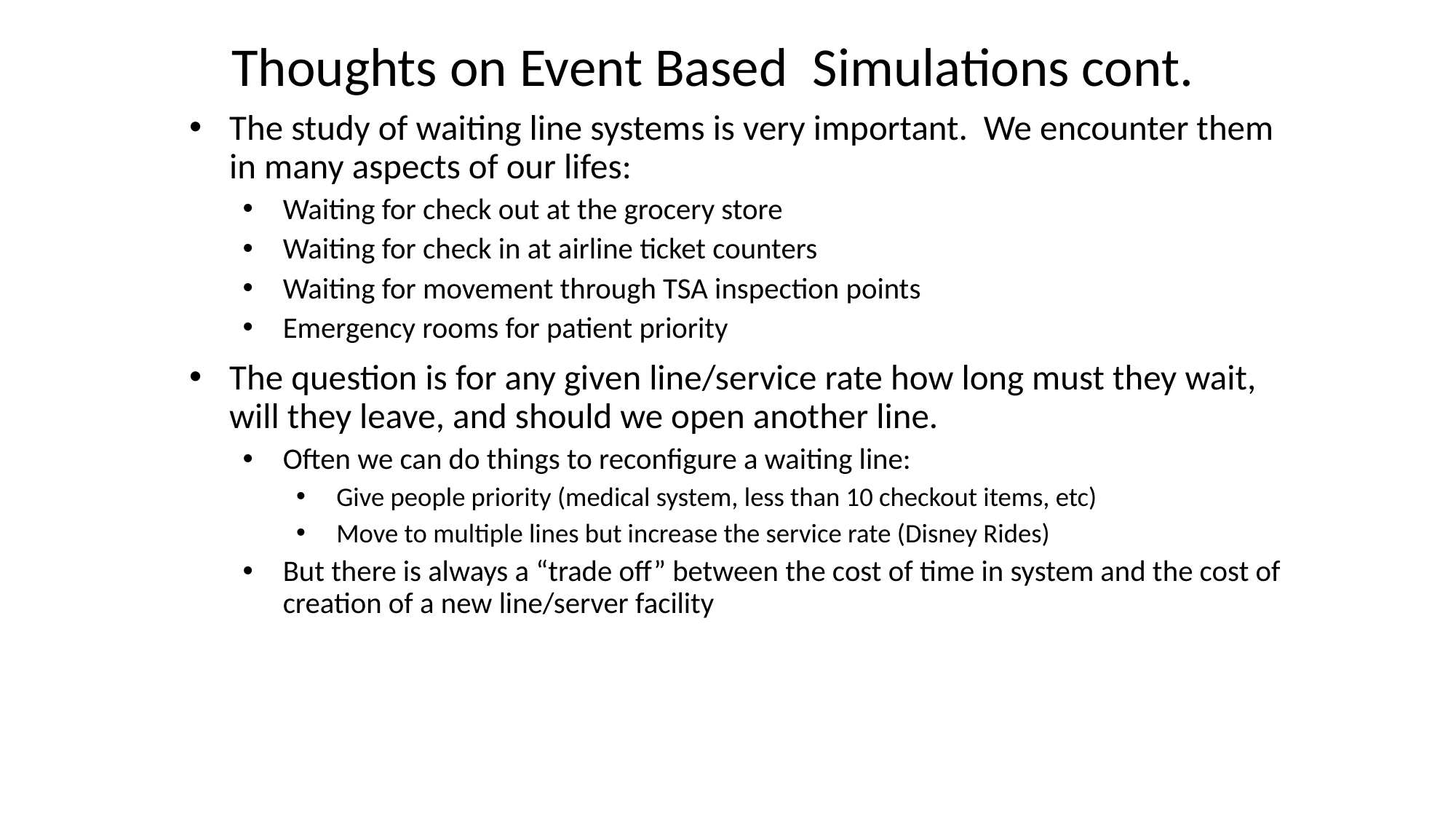

# Thoughts on Event Based  Simulations cont.
The study of waiting line systems is very important.  We encounter them in many aspects of our lifes:
Waiting for check out at the grocery store
Waiting for check in at airline ticket counters
Waiting for movement through TSA inspection points
Emergency rooms for patient priority
The question is for any given line/service rate how long must they wait, will they leave, and should we open another line.
Often we can do things to reconfigure a waiting line:
Give people priority (medical system, less than 10 checkout items, etc)
Move to multiple lines but increase the service rate (Disney Rides)
But there is always a “trade off” between the cost of time in system and the cost of creation of a new line/server facility